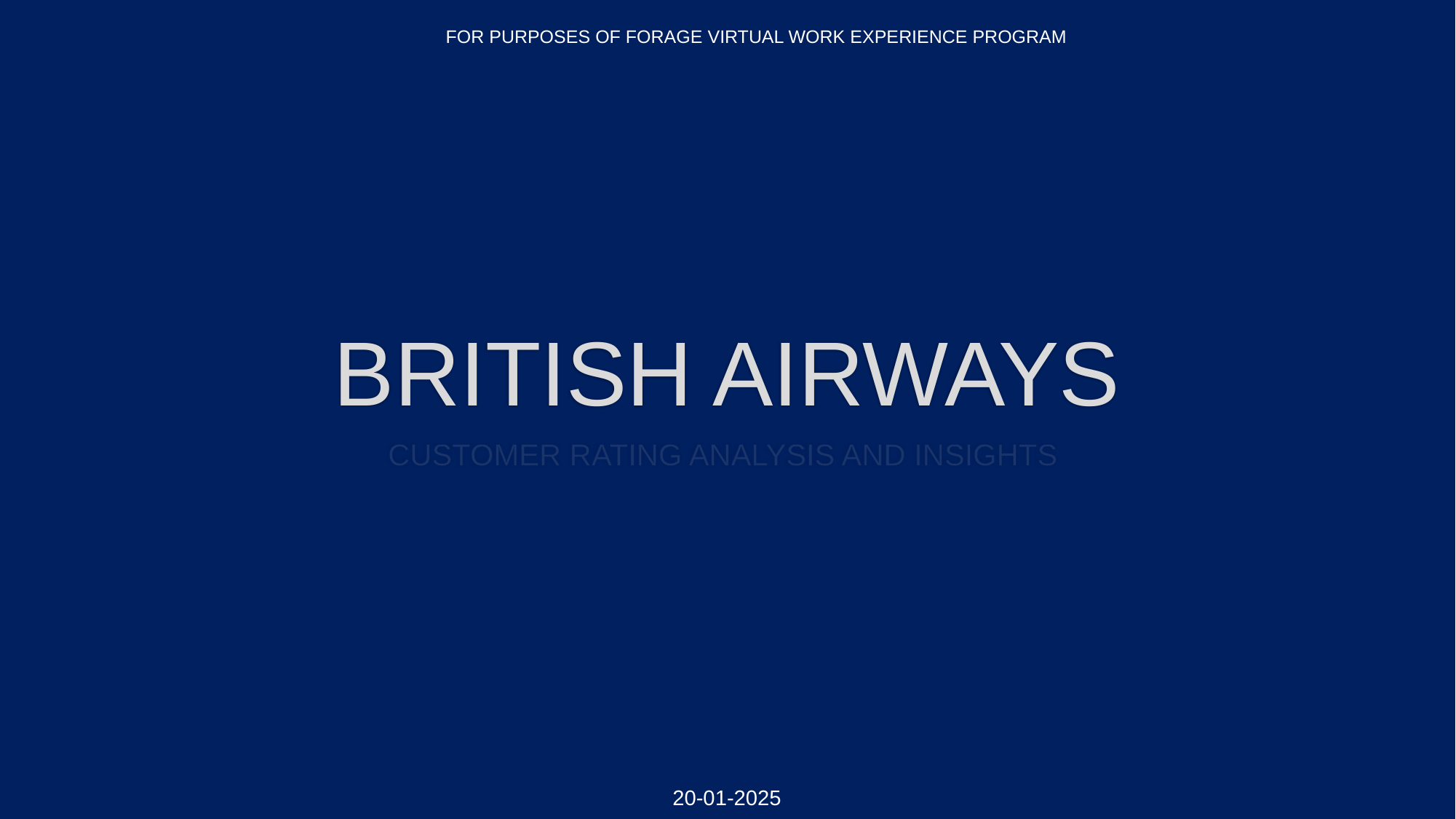

FOR PURPOSES OF FORAGE VIRTUAL WORK EXPERIENCE PROGRAM
# BRITISH AIRWAYS
CUSTOMER RATING ANALYSIS AND INSIGHTS
20-01-2025